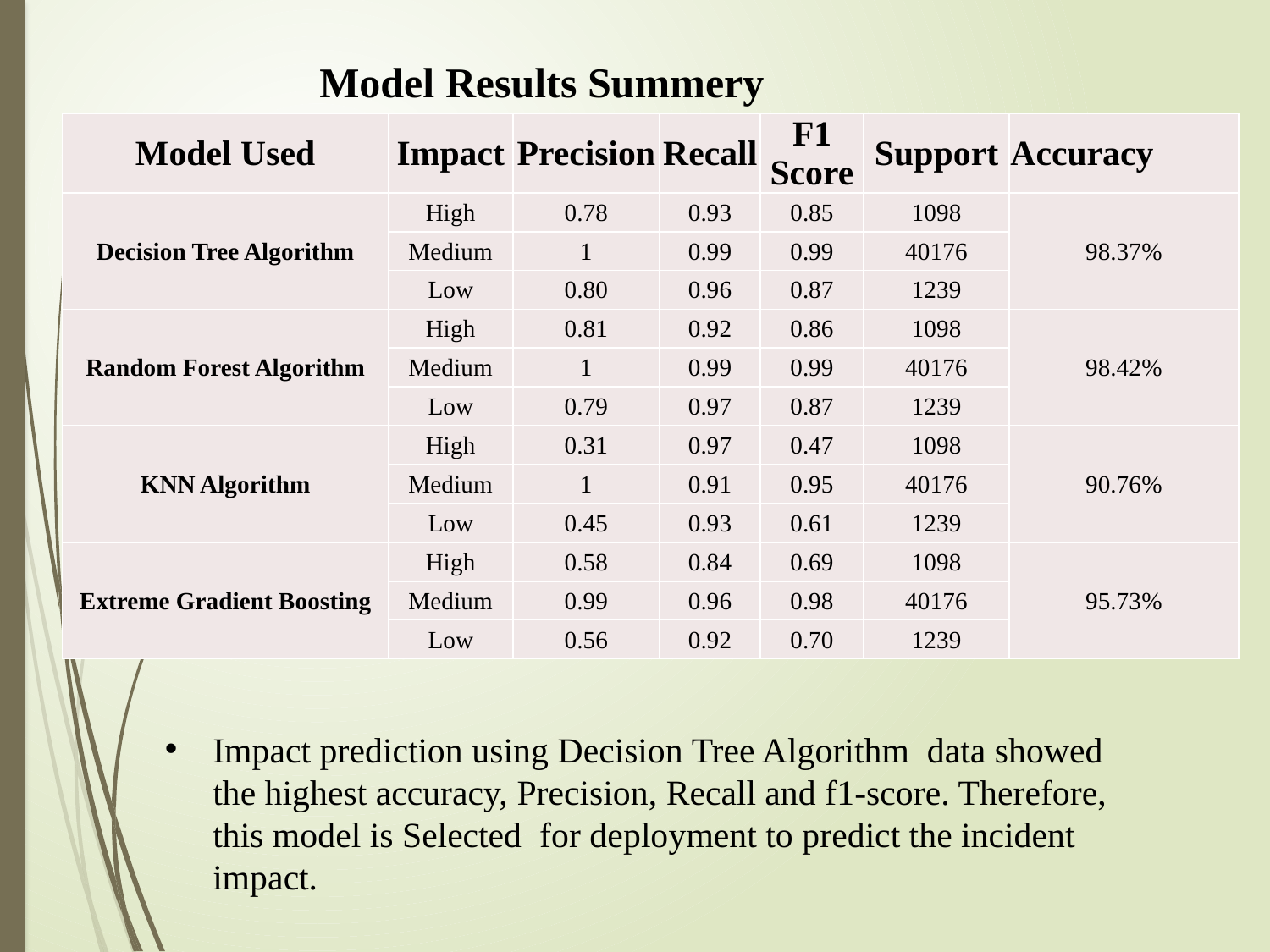

Model Results Summery
| Model Used | Impact | Precision | Recall | F1 Score | Support | Accuracy |
| --- | --- | --- | --- | --- | --- | --- |
| Decision Tree Algorithm | High | 0.78 | 0.93 | 0.85 | 1098 | 98.37% |
|  | Medium | 1 | 0.99 | 0.99 | 40176 |  |
|  | Low | 0.80 | 0.96 | 0.87 | 1239 |  |
| Random Forest Algorithm | High | 0.81 | 0.92 | 0.86 | 1098 | 98.42% |
|  | Medium | 1 | 0.99 | 0.99 | 40176 |  |
|  | Low | 0.79 | 0.97 | 0.87 | 1239 |  |
| KNN Algorithm | High | 0.31 | 0.97 | 0.47 | 1098 | 90.76% |
|  | Medium | 1 | 0.91 | 0.95 | 40176 |  |
|  | Low | 0.45 | 0.93 | 0.61 | 1239 |  |
| Extreme Gradient Boosting | High | 0.58 | 0.84 | 0.69 | 1098 | 95.73% |
|  | Medium | 0.99 | 0.96 | 0.98 | 40176 |  |
|  | Low | 0.56 | 0.92 | 0.70 | 1239 |  |
Impact prediction using Decision Tree Algorithm  data showed the highest accuracy, Precision, Recall and f1-score. Therefore, this model is Selected  for deployment to predict the incident impact.